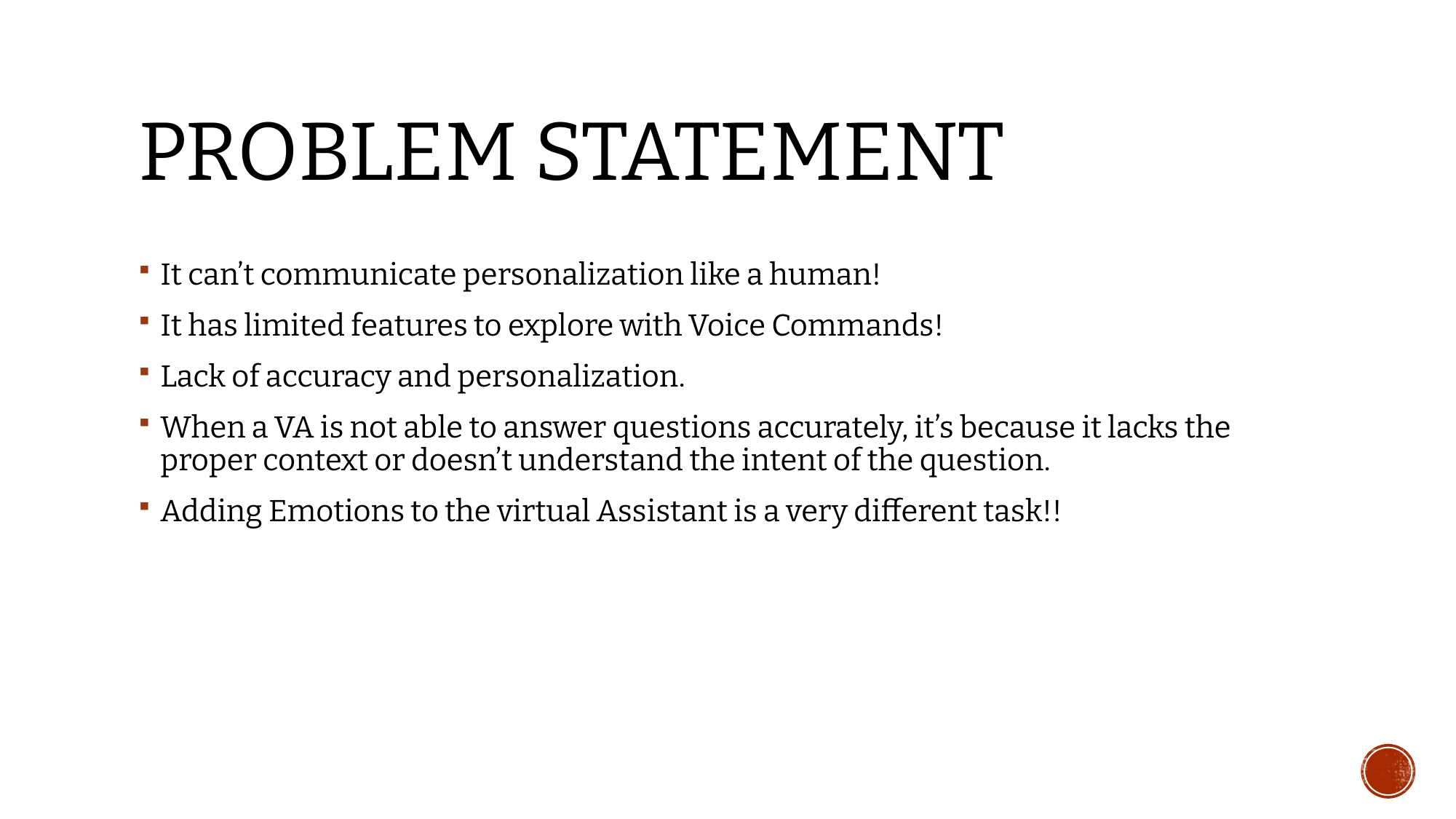

# Problem statement
It can’t communicate personalization like a human!
It has limited features to explore with Voice Commands!
Lack of accuracy and personalization.
When a VA is not able to answer questions accurately, it’s because it lacks the proper context or doesn’t understand the intent of the question.
Adding Emotions to the virtual Assistant is a very different task!!